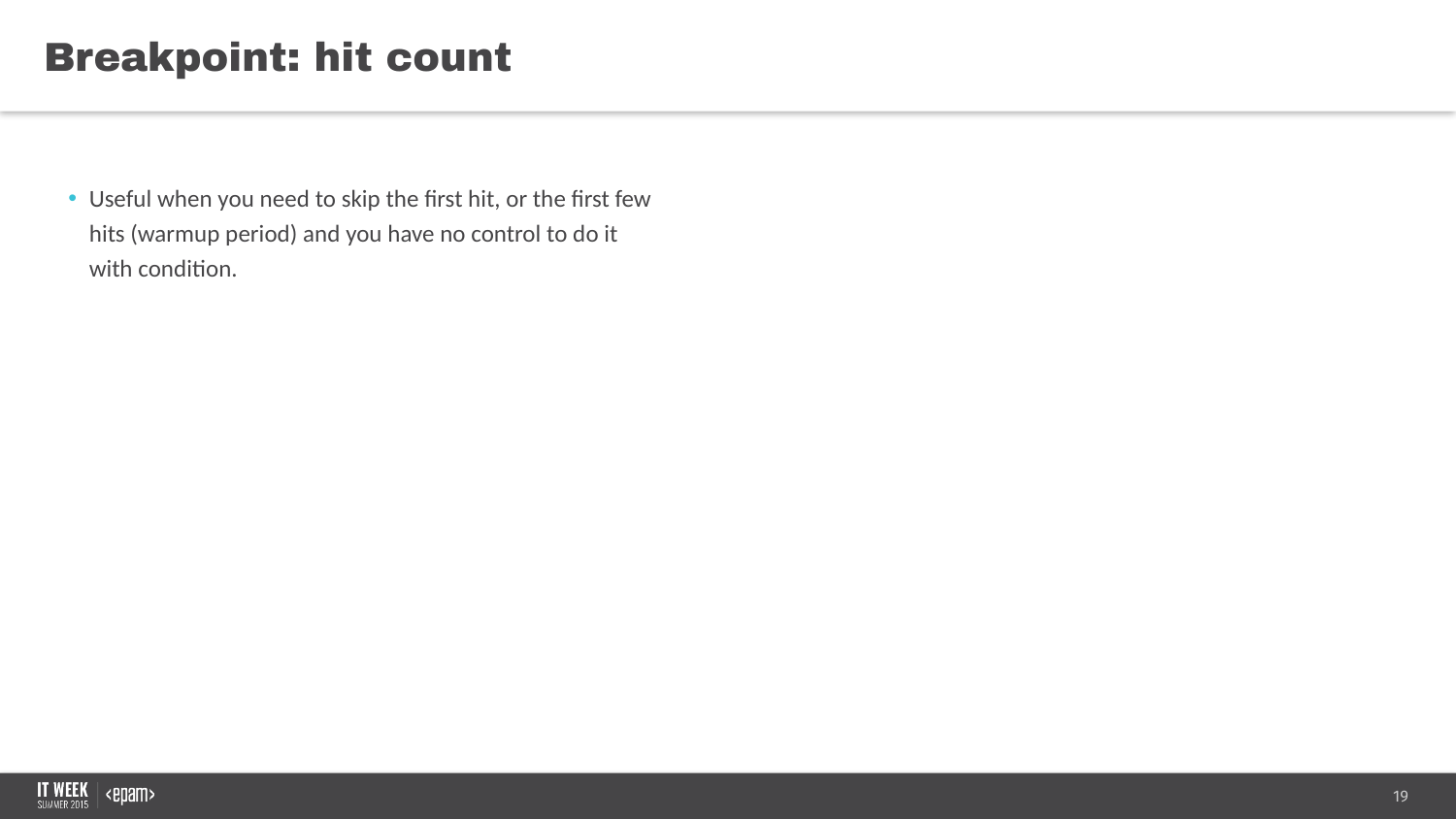

Breakpoint: hit count
Useful when you need to skip the first hit, or the first few hits (warmup period) and you have no control to do it with condition.